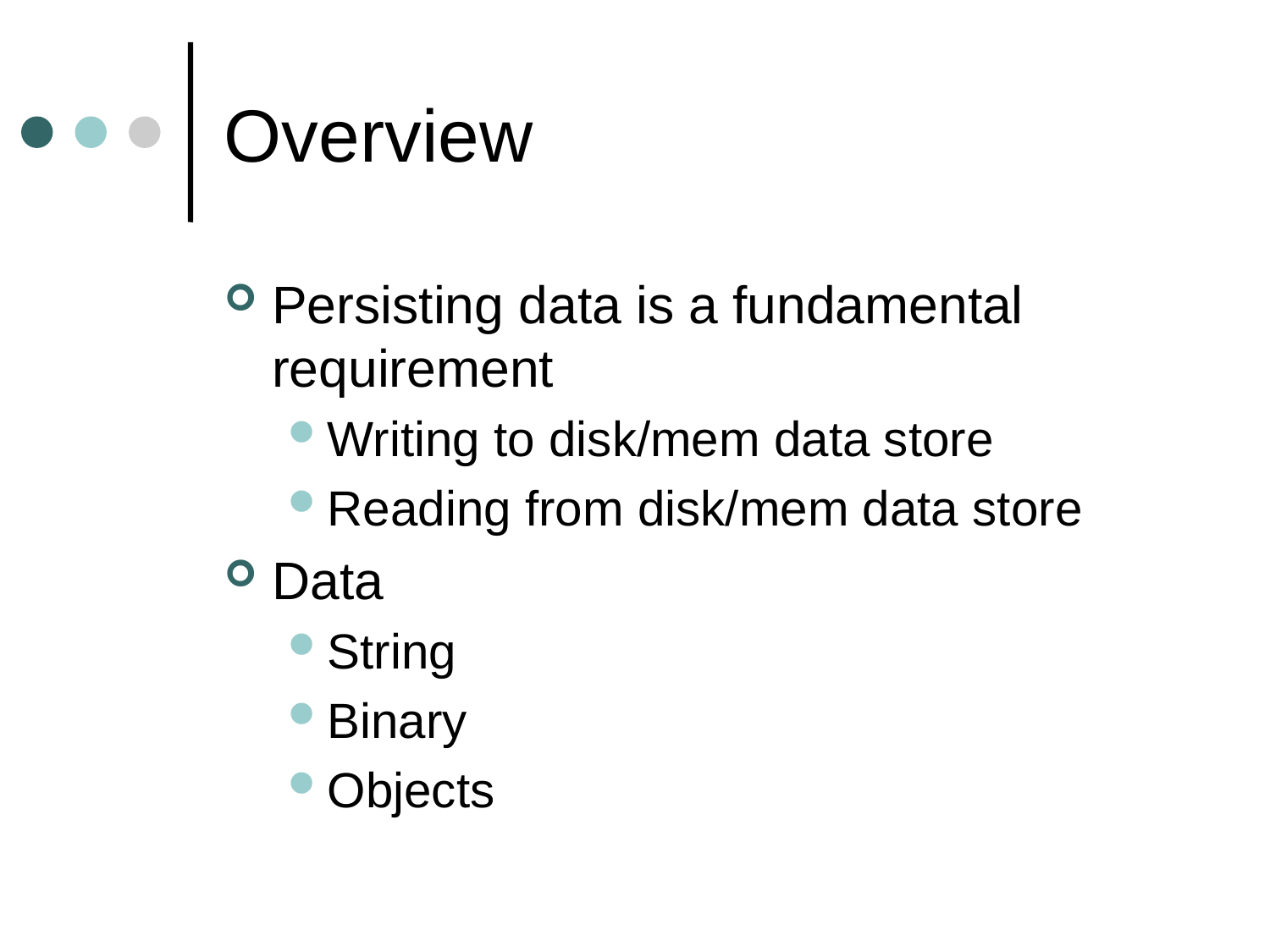

# Overview
Persisting data is a fundamental requirement
Writing to disk/mem data store
Reading from disk/mem data store
Data
String
Binary
Objects